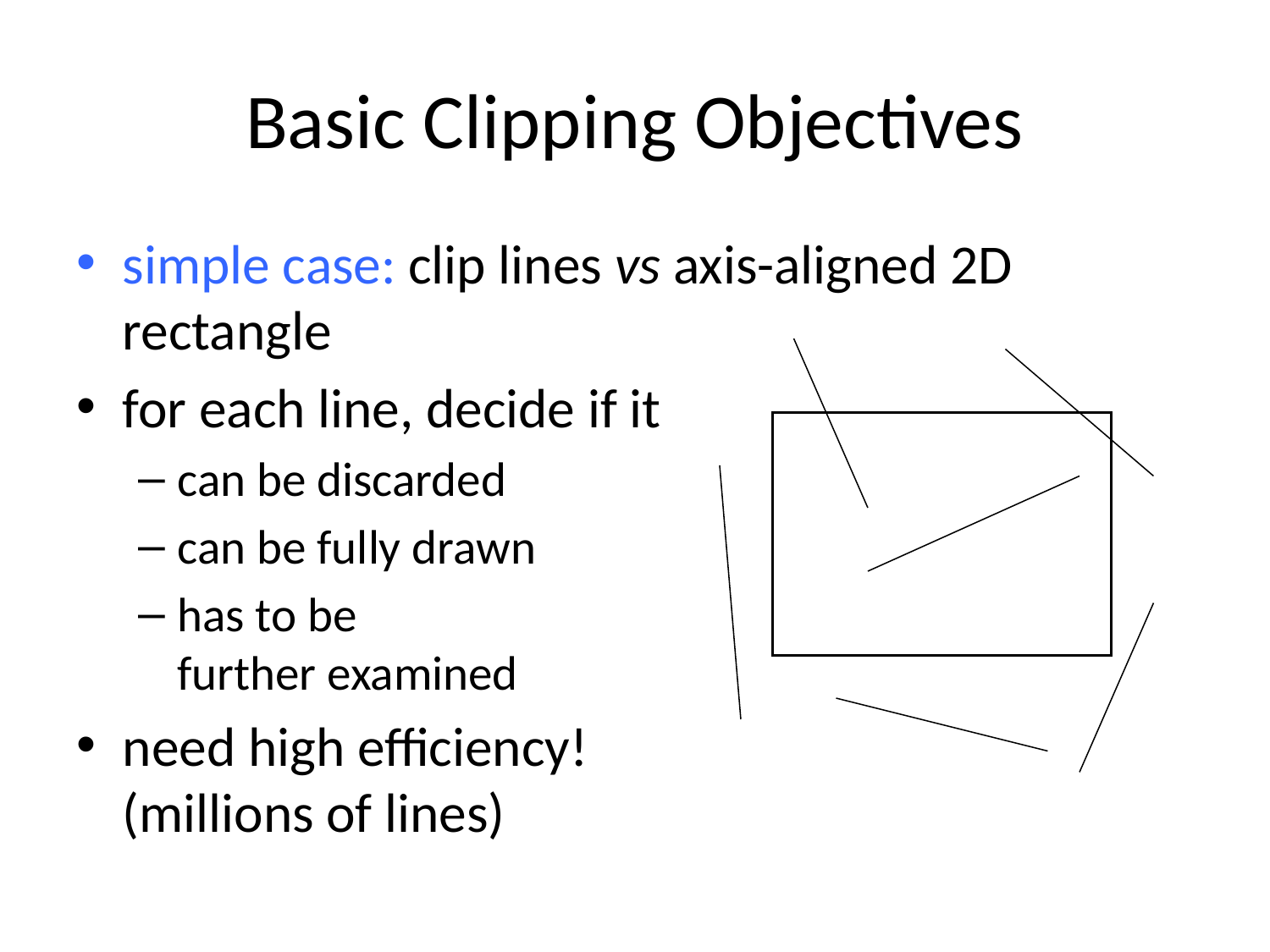

# Basic Clipping Objectives
simple case: clip lines vs axis-aligned 2D rectangle
for each line, decide if it
can be discarded
can be fully drawn
has to be
further examined
need high efficiency!
(millions of lines)